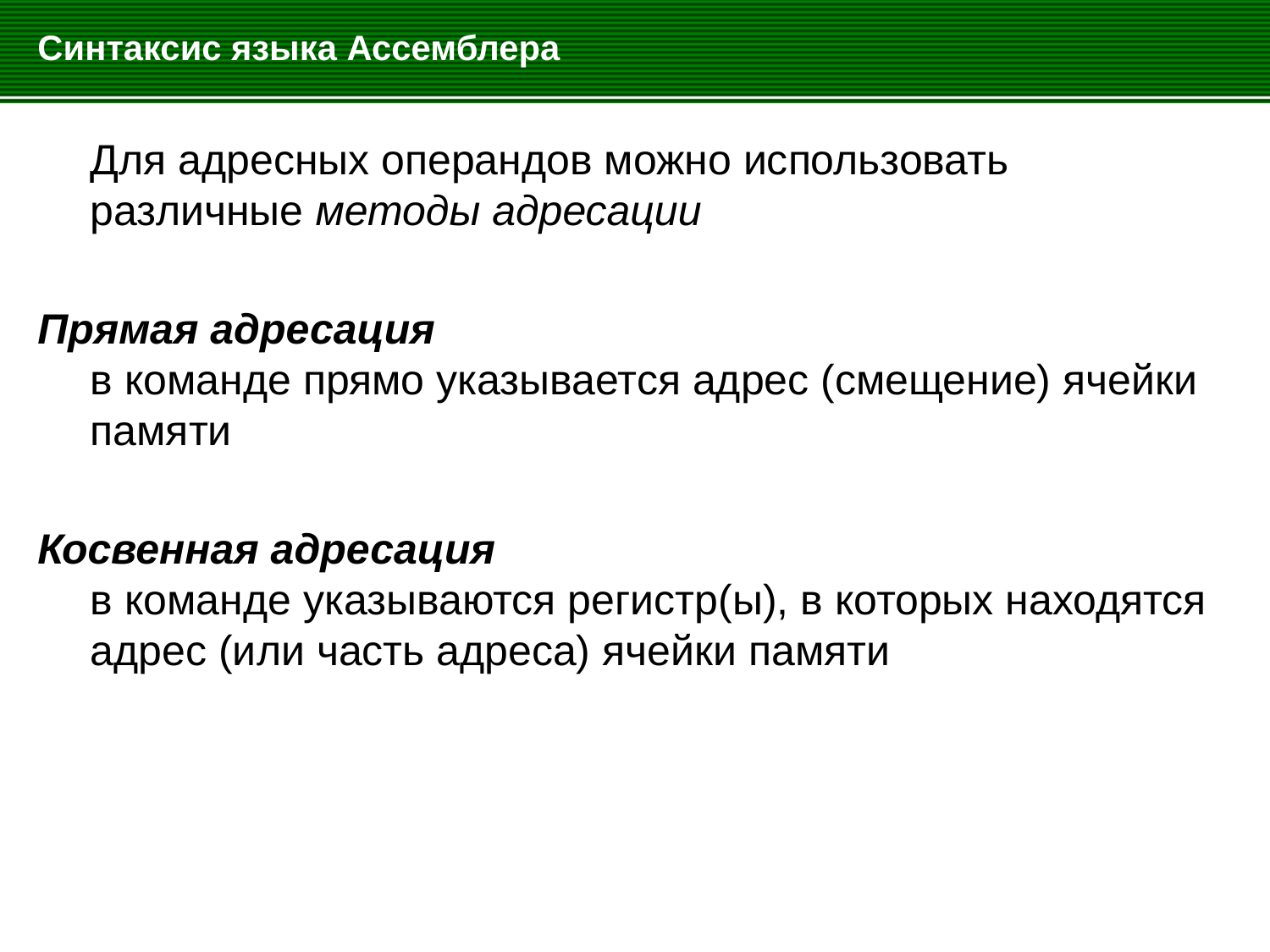

# Синтаксис языка Ассемблера
	Для адресных операндов можно использовать различные методы адресации

Прямая адресация
в команде прямо указывается адрес (смещение) ячейки памяти

Косвенная адресация
в команде указываются регистр(ы), в которых находятся адрес (или часть адреса) ячейки памяти